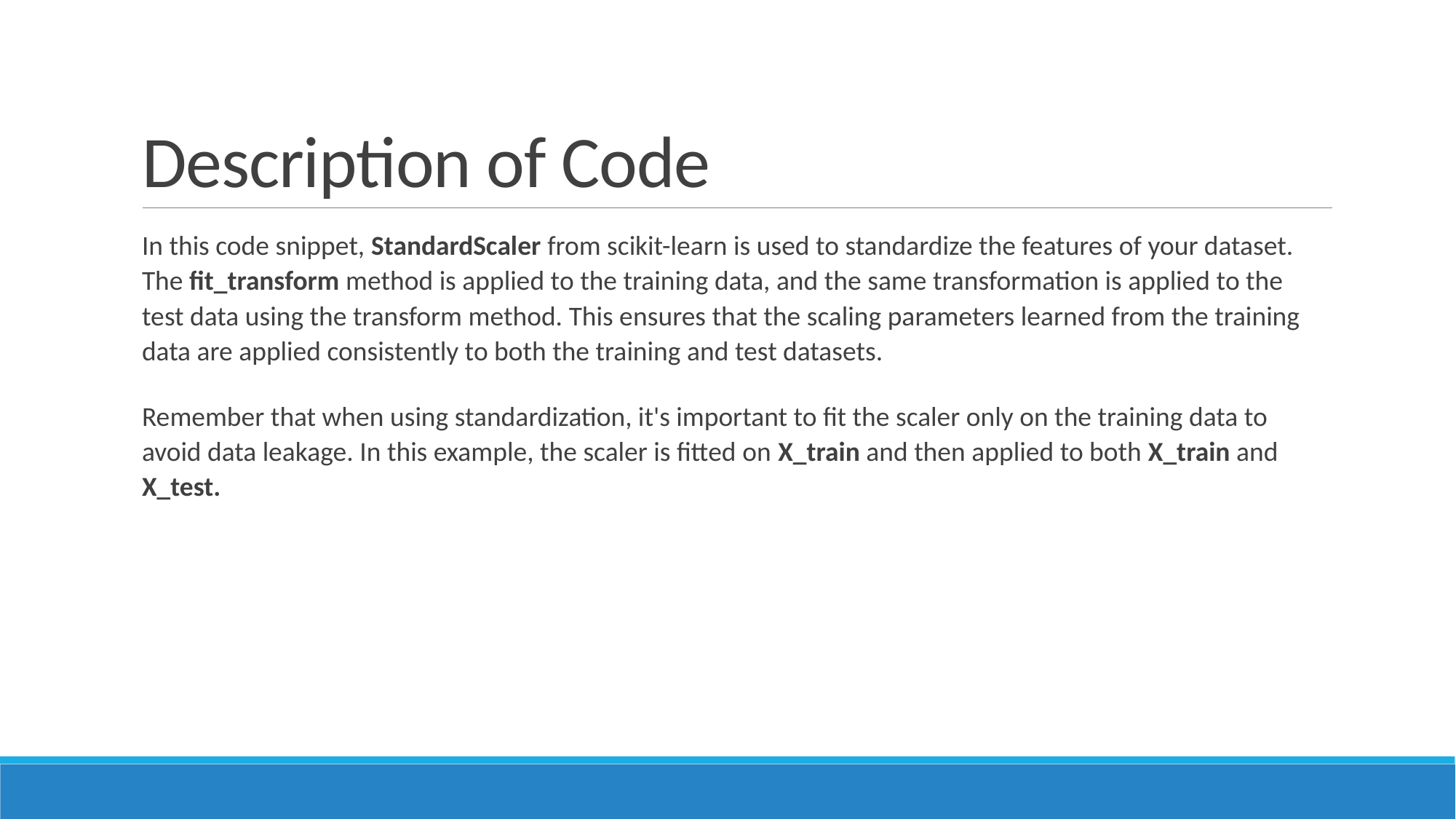

# Description of Code
In this code snippet, StandardScaler from scikit-learn is used to standardize the features of your dataset. The fit_transform method is applied to the training data, and the same transformation is applied to the test data using the transform method. This ensures that the scaling parameters learned from the training data are applied consistently to both the training and test datasets.
Remember that when using standardization, it's important to fit the scaler only on the training data to avoid data leakage. In this example, the scaler is fitted on X_train and then applied to both X_train and X_test.